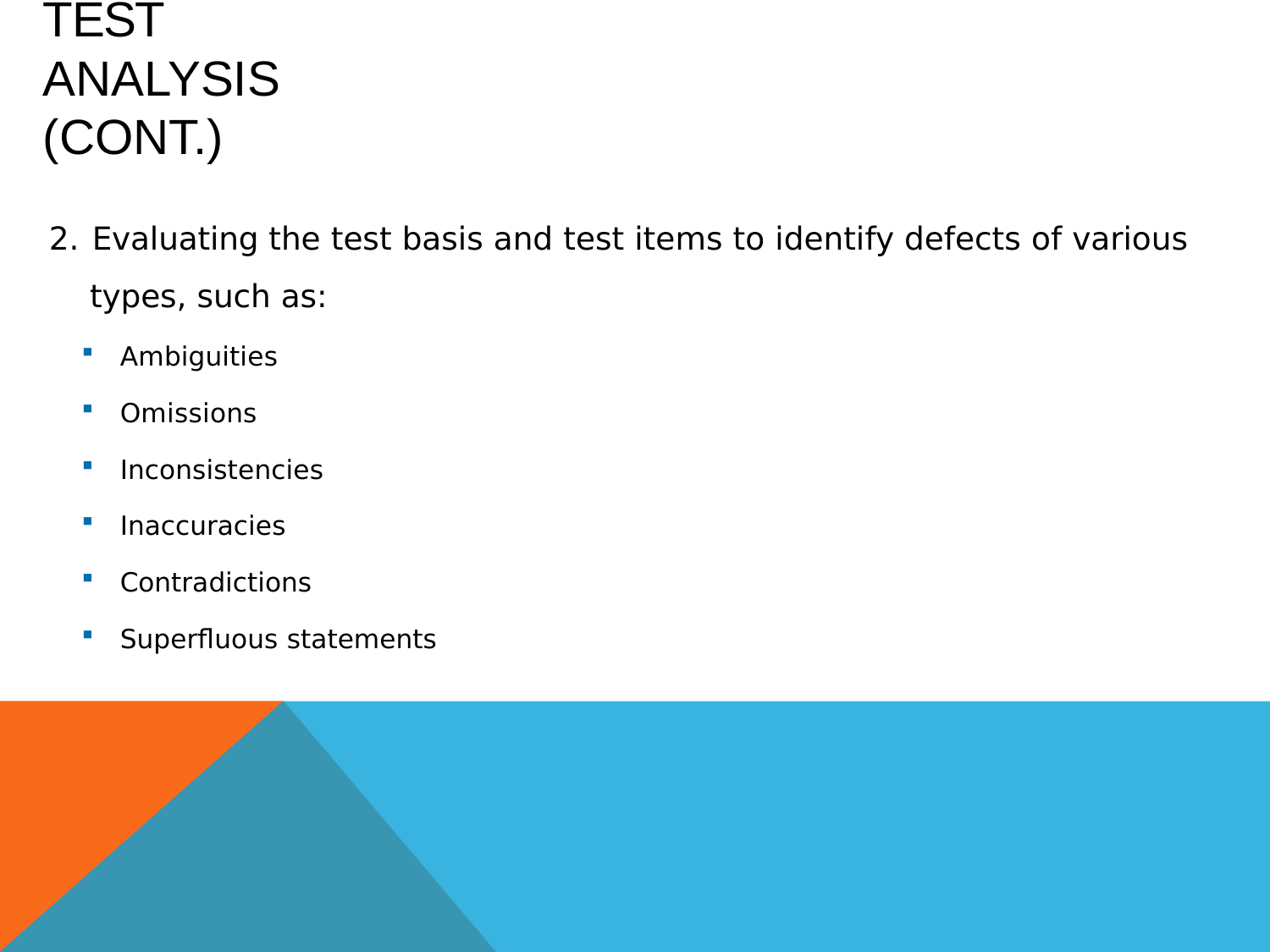

# Test Analysis (Cont.)
Evaluating the test basis and test items to identify defects of various
types, such as:
Ambiguities
Omissions
Inconsistencies
Inaccuracies
Contradictions
Superfluous statements